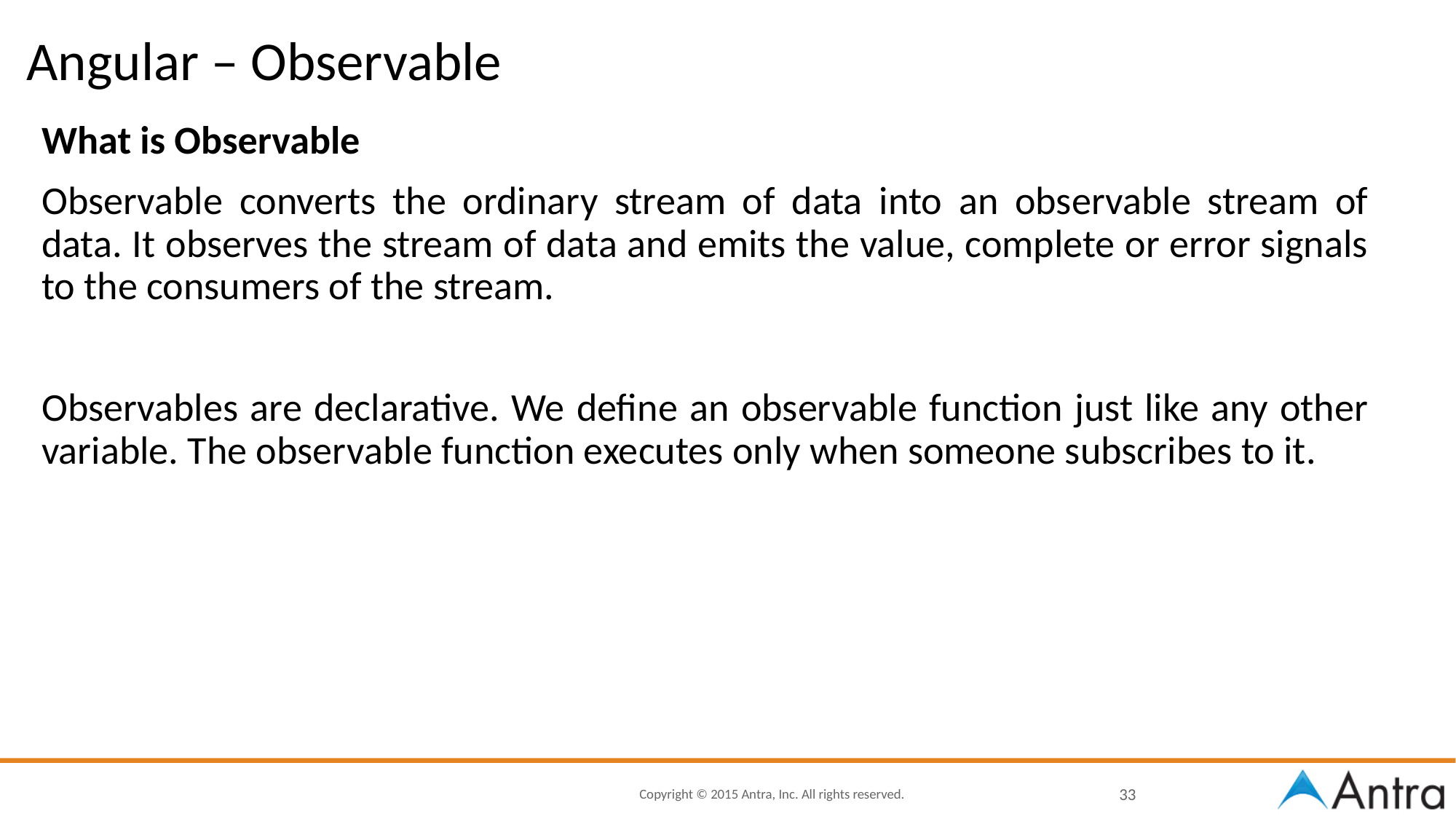

# Angular – Observable
What is Observable
Observable converts the ordinary stream of data into an observable stream of data. It observes the stream of data and emits the value, complete or error signals to the consumers of the stream.

Observables are declarative. We define an observable function just like any other variable. The observable function executes only when someone subscribes to it.
33